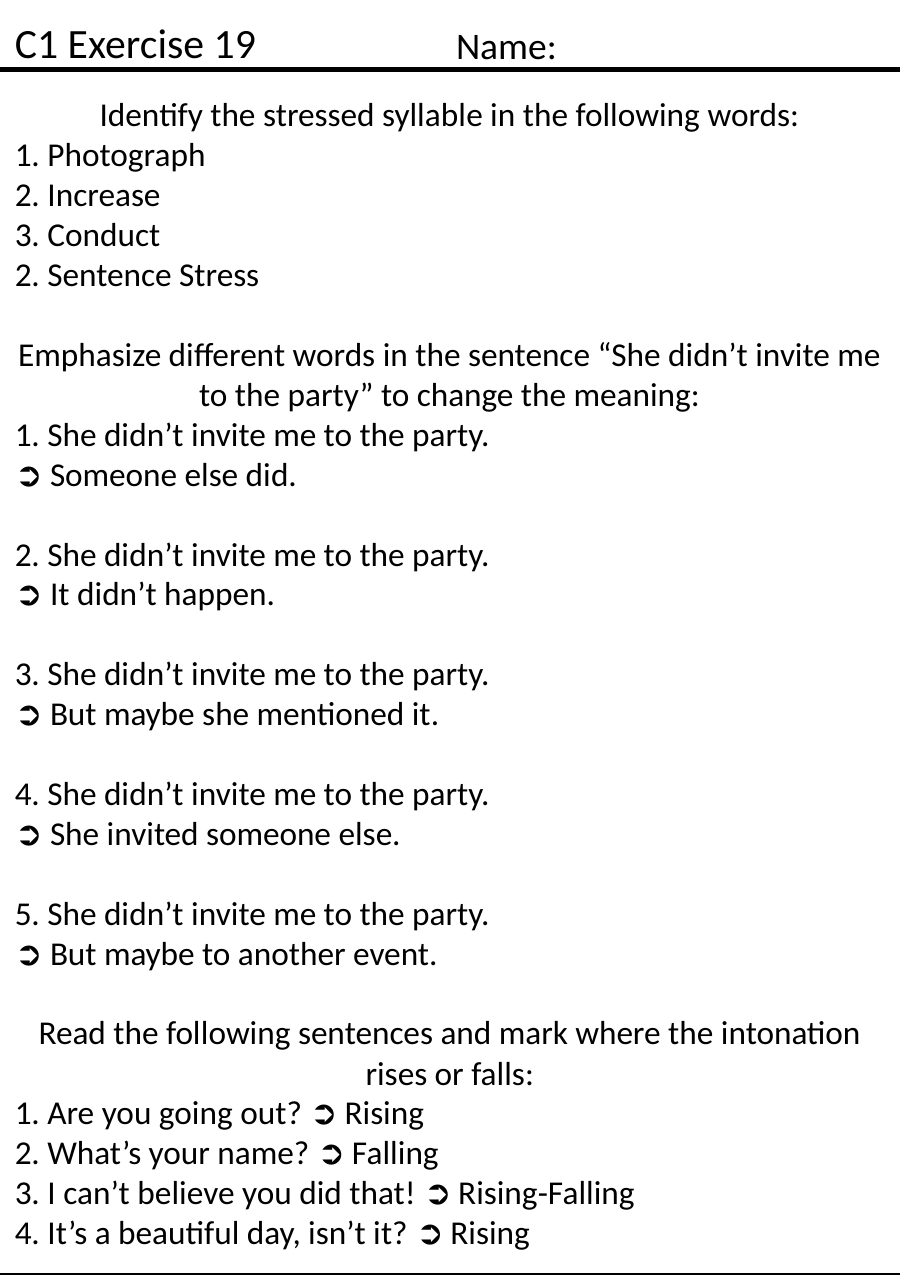

C1 Exercise 19
Name:
Identify the stressed syllable in the following words:
1. Photograph
2. Increase
3. Conduct
2. Sentence Stress

Emphasize different words in the sentence “She didn’t invite me to the party” to change the meaning:
1. She didn’t invite me to the party.
➲ Someone else did.

2. She didn’t invite me to the party.
➲ It didn’t happen.

3. She didn’t invite me to the party.
➲ But maybe she mentioned it.

4. She didn’t invite me to the party.
➲ She invited someone else.

5. She didn’t invite me to the party.
➲ But maybe to another event.

Read the following sentences and mark where the intonation rises or falls:
1. Are you going out? ➲ Rising
2. What’s your name? ➲ Falling
3. I can’t believe you did that! ➲ Rising-Falling
4. It’s a beautiful day, isn’t it? ➲ Rising